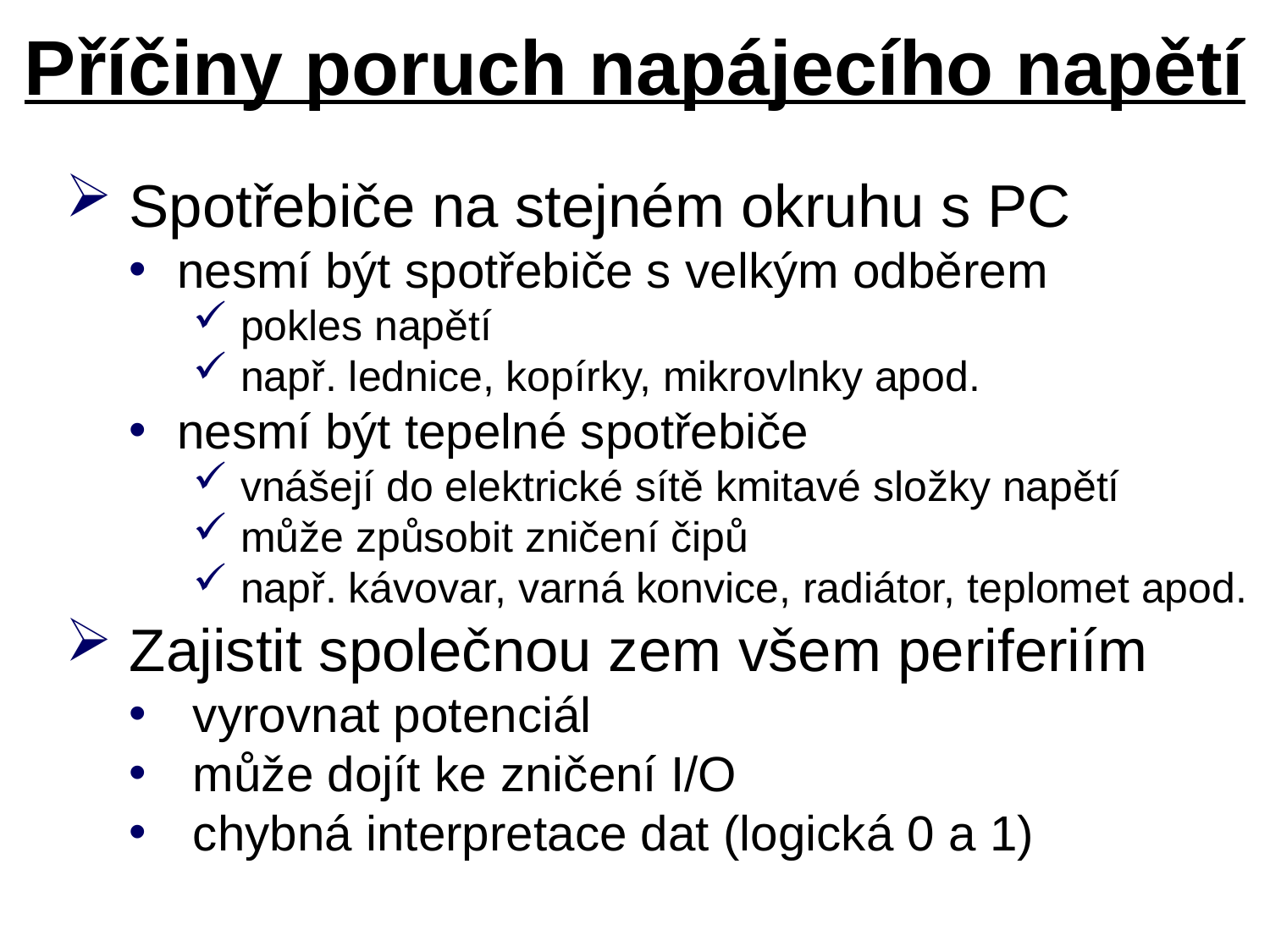

# Příčiny poruch napájecího napětí
Spotřebiče na stejném okruhu s PC
nesmí být spotřebiče s velkým odběrem
pokles napětí
např. lednice, kopírky, mikrovlnky apod.
nesmí být tepelné spotřebiče
vnášejí do elektrické sítě kmitavé složky napětí
může způsobit zničení čipů
např. kávovar, varná konvice, radiátor, teplomet apod.
Zajistit společnou zem všem periferiím
vyrovnat potenciál
může dojít ke zničení I/O
chybná interpretace dat (logická 0 a 1)